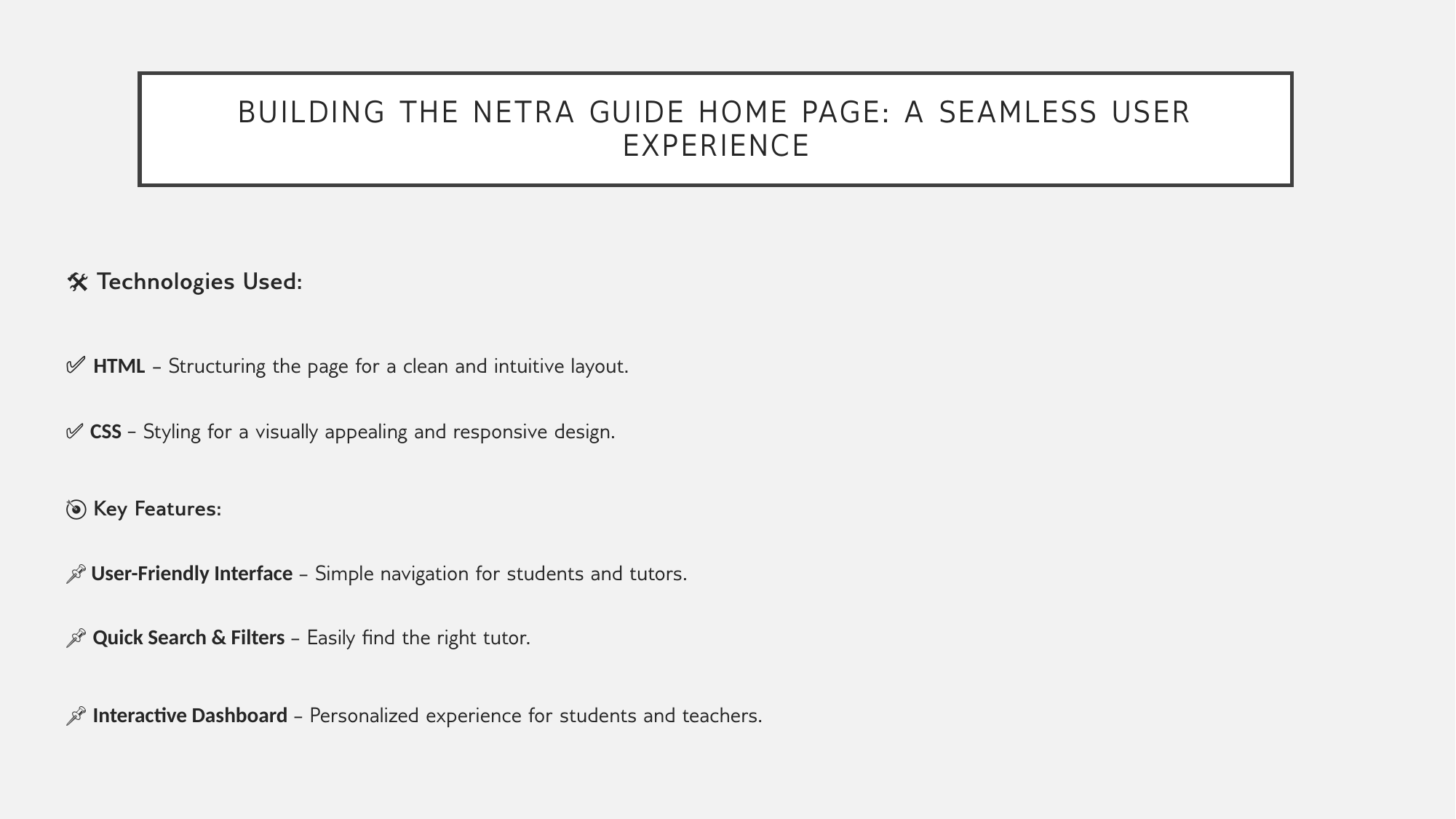

# Building the Netra Guide Home Page: A Seamless User Experience
🛠 Technologies Used:

✅ HTML – Structuring the page for a clean and intuitive layout.
✅ CSS – Styling for a visually appealing and responsive design.

🎯 Key Features:
📌 User-Friendly Interface – Simple navigation for students and tutors.
📌 Quick Search & Filters – Easily find the right tutor.

📌 Interactive Dashboard – Personalized experience for students and teachers.